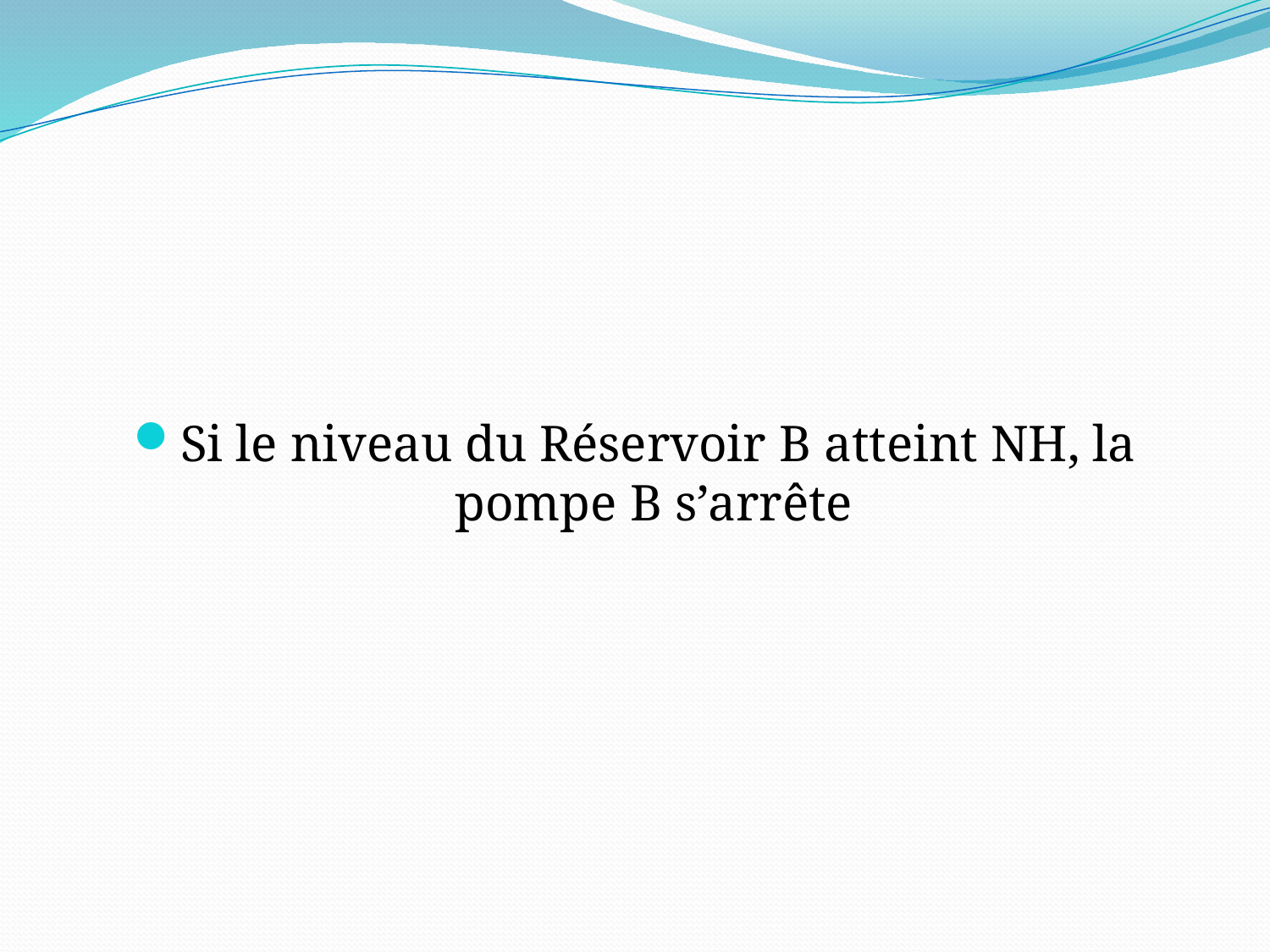

Si le niveau du Réservoir B atteint NH, la pompe B s’arrête